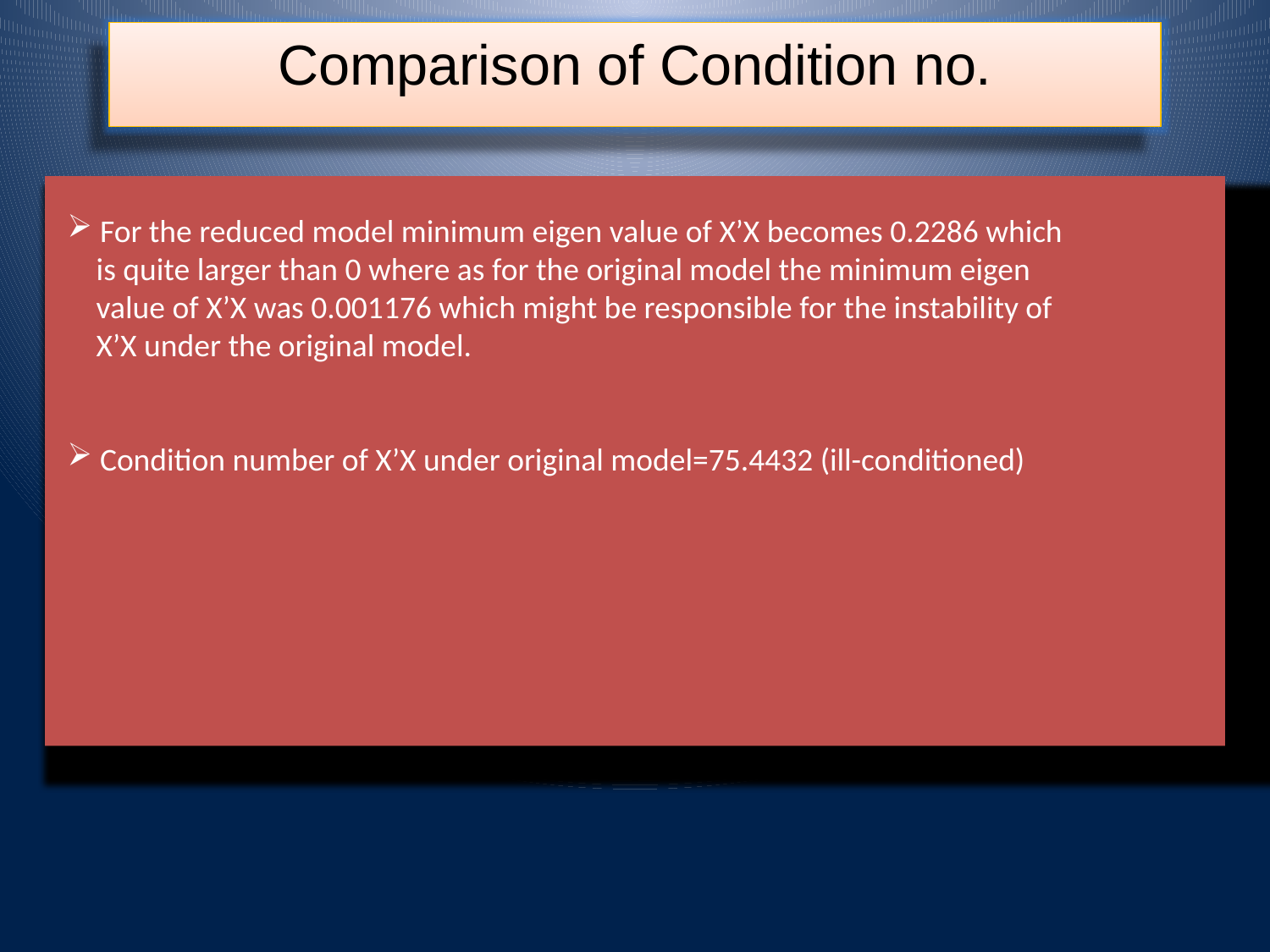

Comparison of Condition no.

 For the reduced model minimum eigen value of X’X becomes 0.2286 which
    is quite larger than 0 where as for the original model the minimum eigen
    value of X’X was 0.001176 which might be responsible for the instability of
    X’X under the original model.

 Condition number of X’X under original model=75.4432 (ill-conditioned)